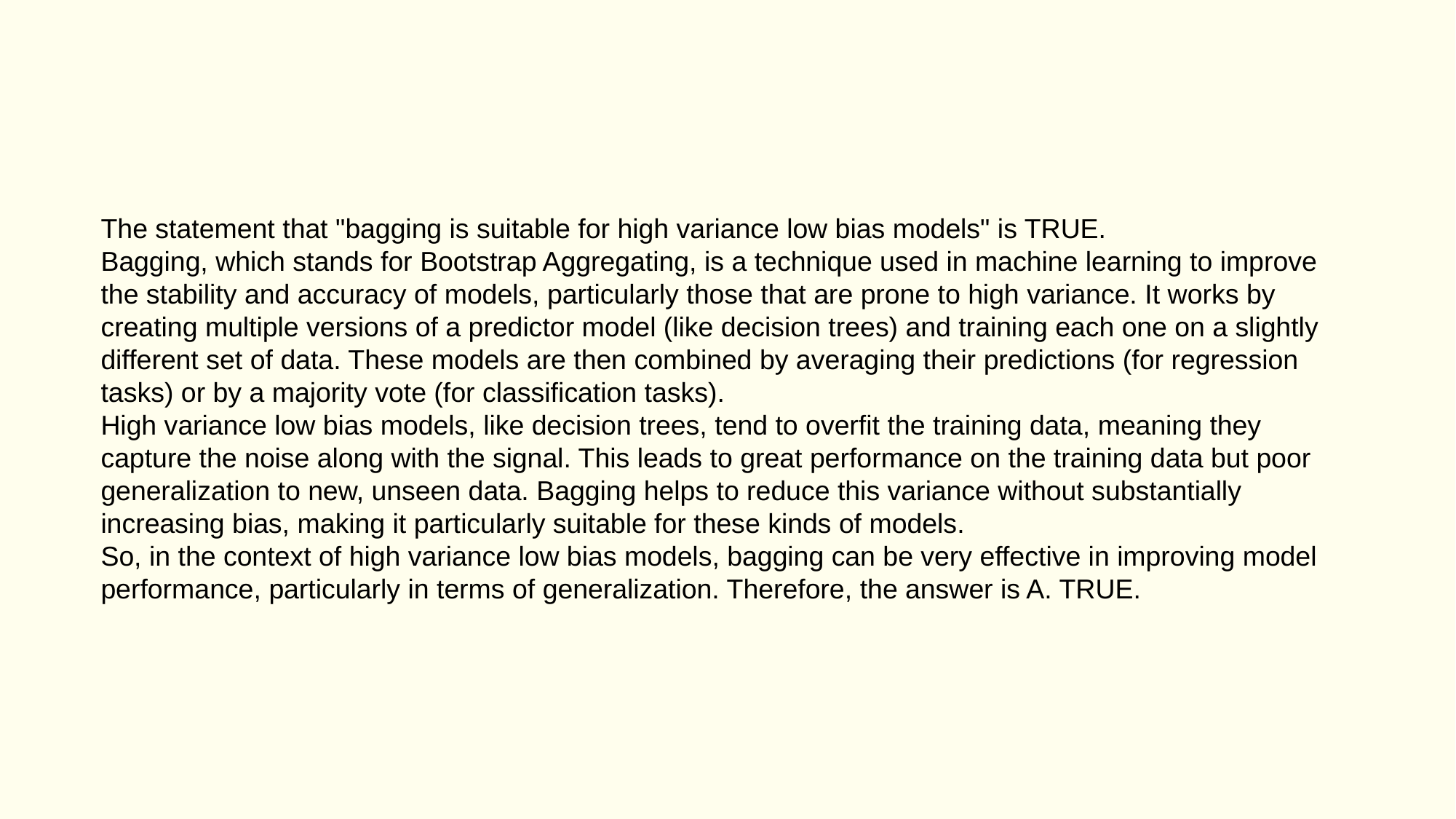

The statement that "bagging is suitable for high variance low bias models" is TRUE.
Bagging, which stands for Bootstrap Aggregating, is a technique used in machine learning to improve the stability and accuracy of models, particularly those that are prone to high variance. It works by creating multiple versions of a predictor model (like decision trees) and training each one on a slightly different set of data. These models are then combined by averaging their predictions (for regression tasks) or by a majority vote (for classification tasks).
High variance low bias models, like decision trees, tend to overfit the training data, meaning they capture the noise along with the signal. This leads to great performance on the training data but poor generalization to new, unseen data. Bagging helps to reduce this variance without substantially increasing bias, making it particularly suitable for these kinds of models.
So, in the context of high variance low bias models, bagging can be very effective in improving model performance, particularly in terms of generalization. Therefore, the answer is A. TRUE.